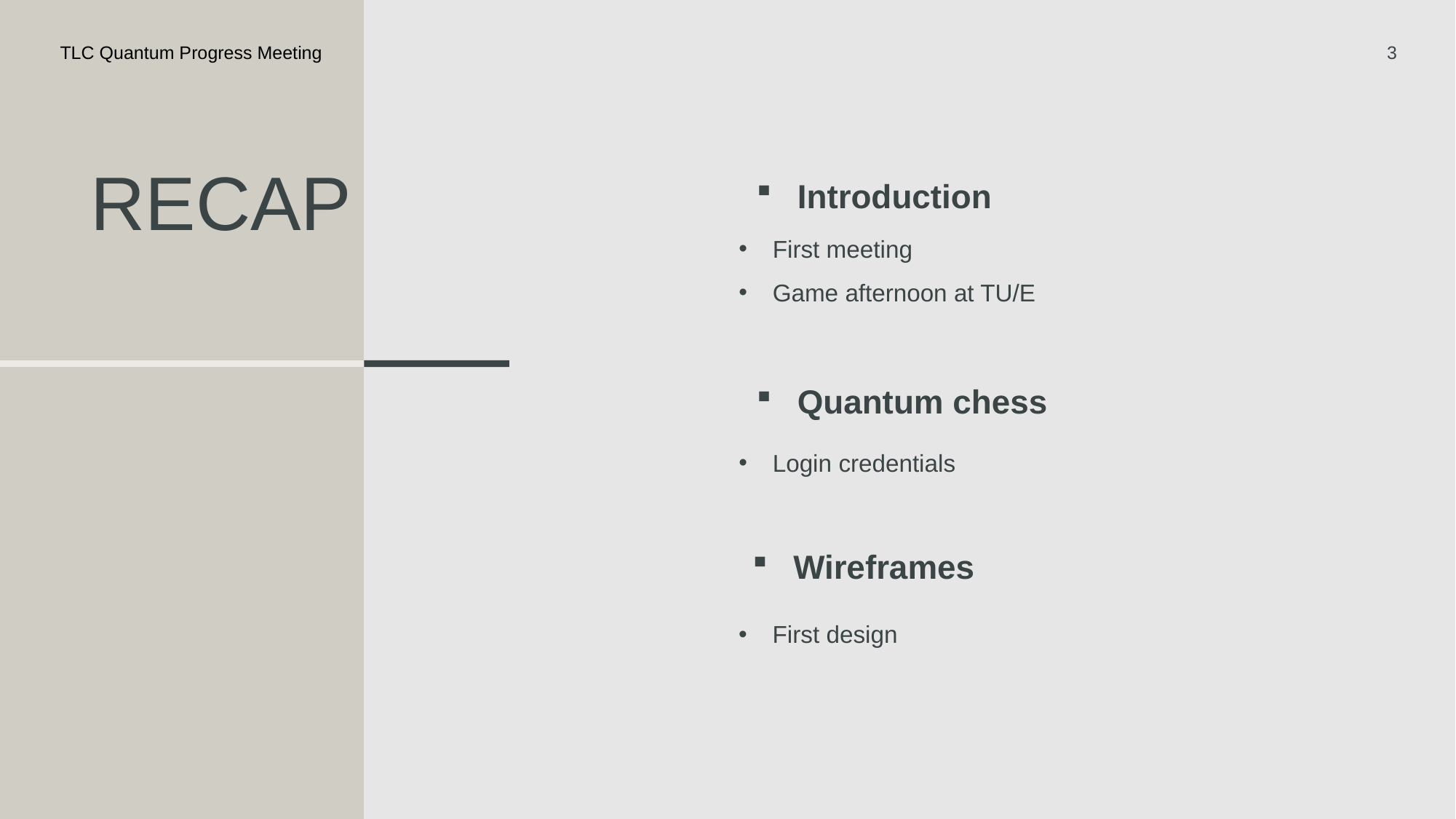

TLC Quantum Progress Meeting
3
Introduction
# Recap
First meeting
Game afternoon at TU/E
Quantum chess
Login credentials
Wireframes
First design